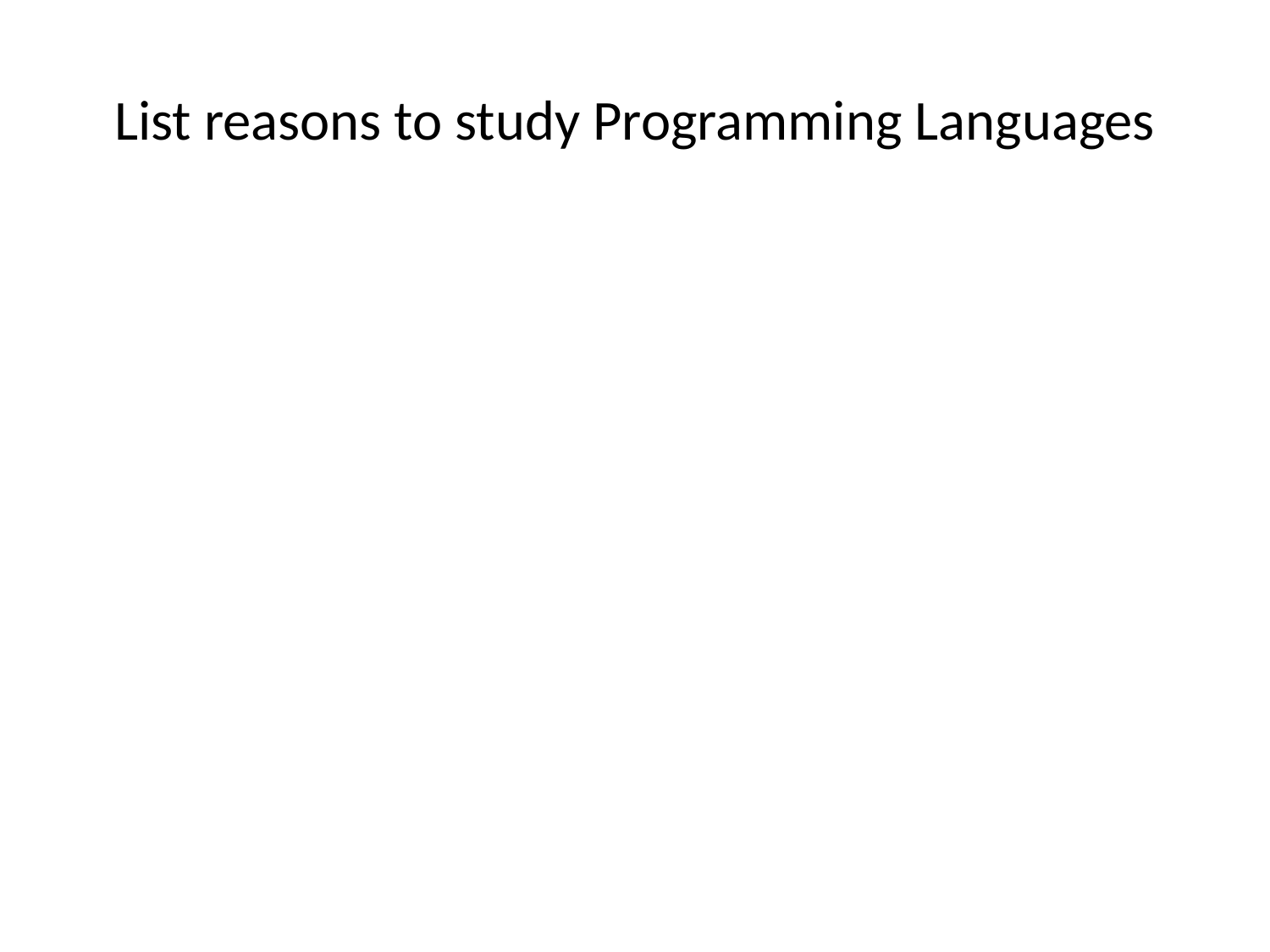

# List reasons to study Programming Languages